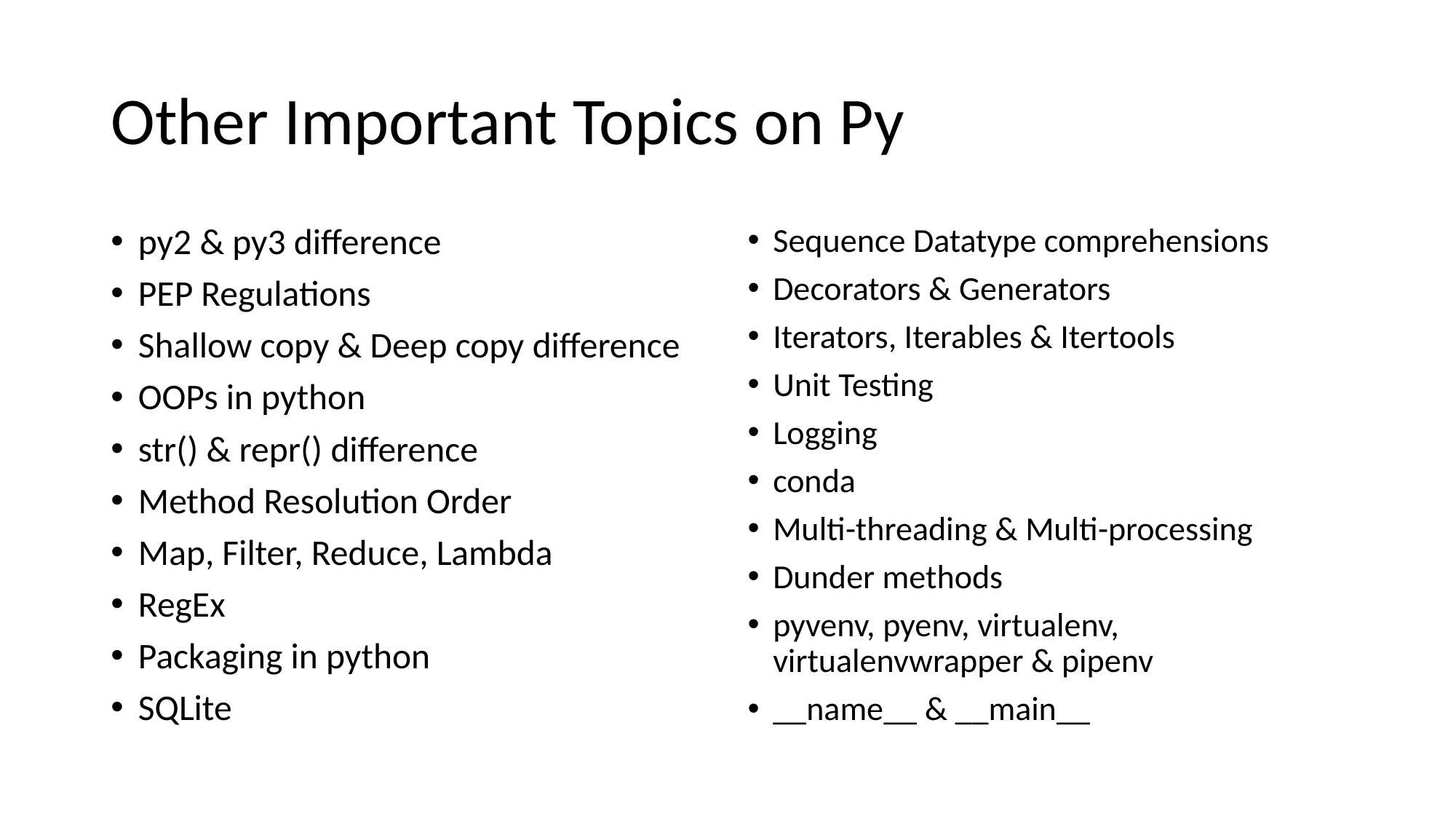

# Other Important Topics on Py
py2 & py3 difference
PEP Regulations
Shallow copy & Deep copy difference
OOPs in python
str() & repr() difference
Method Resolution Order
Map, Filter, Reduce, Lambda
RegEx
Packaging in python
SQLite

Sequence Datatype comprehensions
Decorators & Generators
Iterators, Iterables & Itertools
Unit Testing
Logging
conda
Multi-threading & Multi-processing
Dunder methods
pyvenv, pyenv, virtualenv, virtualenvwrapper & pipenv
__name__ & __main__